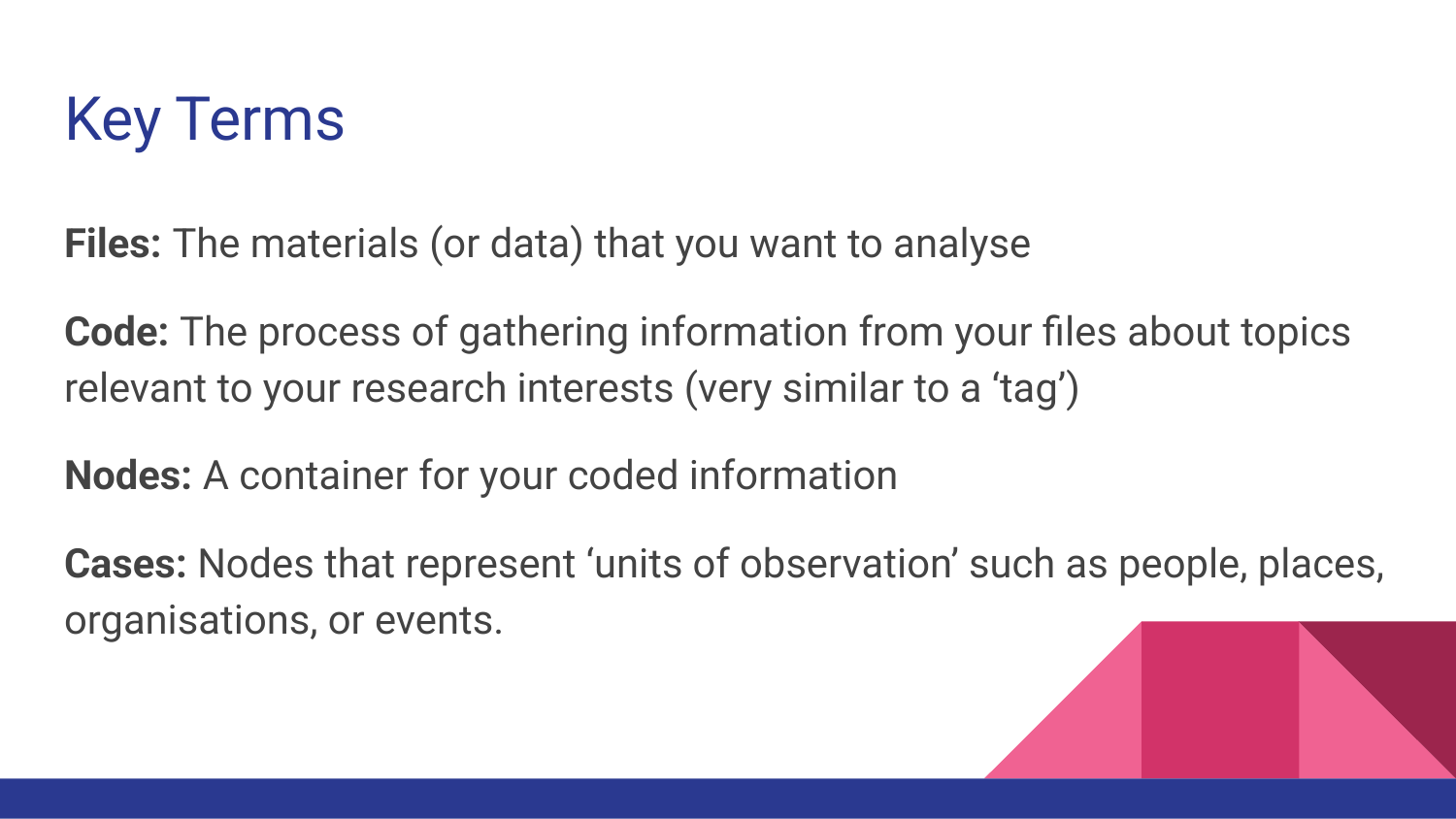

# Key Terms
Files: The materials (or data) that you want to analyse
Code: The process of gathering information from your files about topics relevant to your research interests (very similar to a ‘tag’)
Nodes: A container for your coded information
Cases: Nodes that represent ‘units of observation’ such as people, places, organisations, or events.